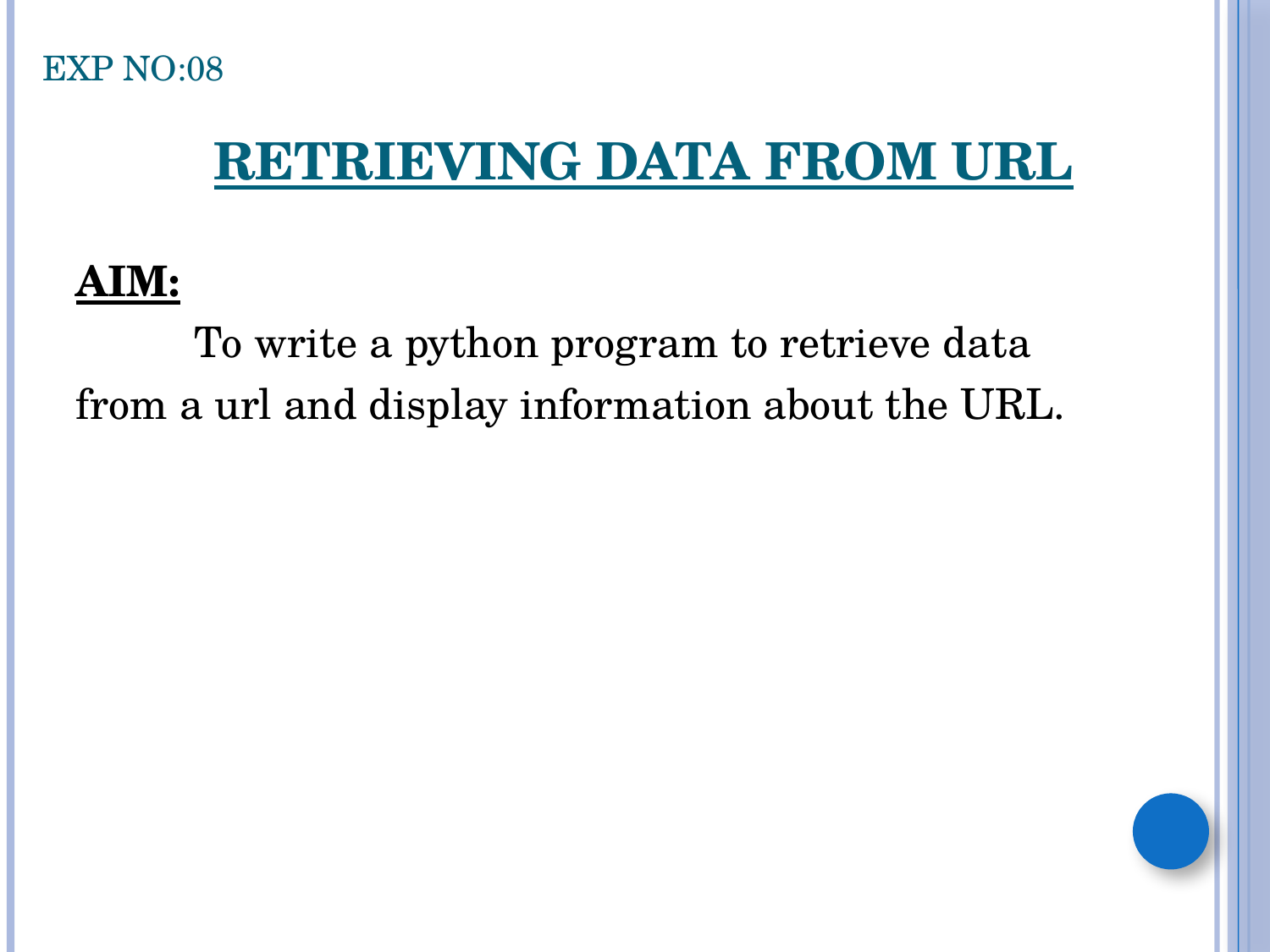

# Exp no:08 Retrieving data from url
AIM:
          To write a python program to retrieve data
from a url and display information about the URL.